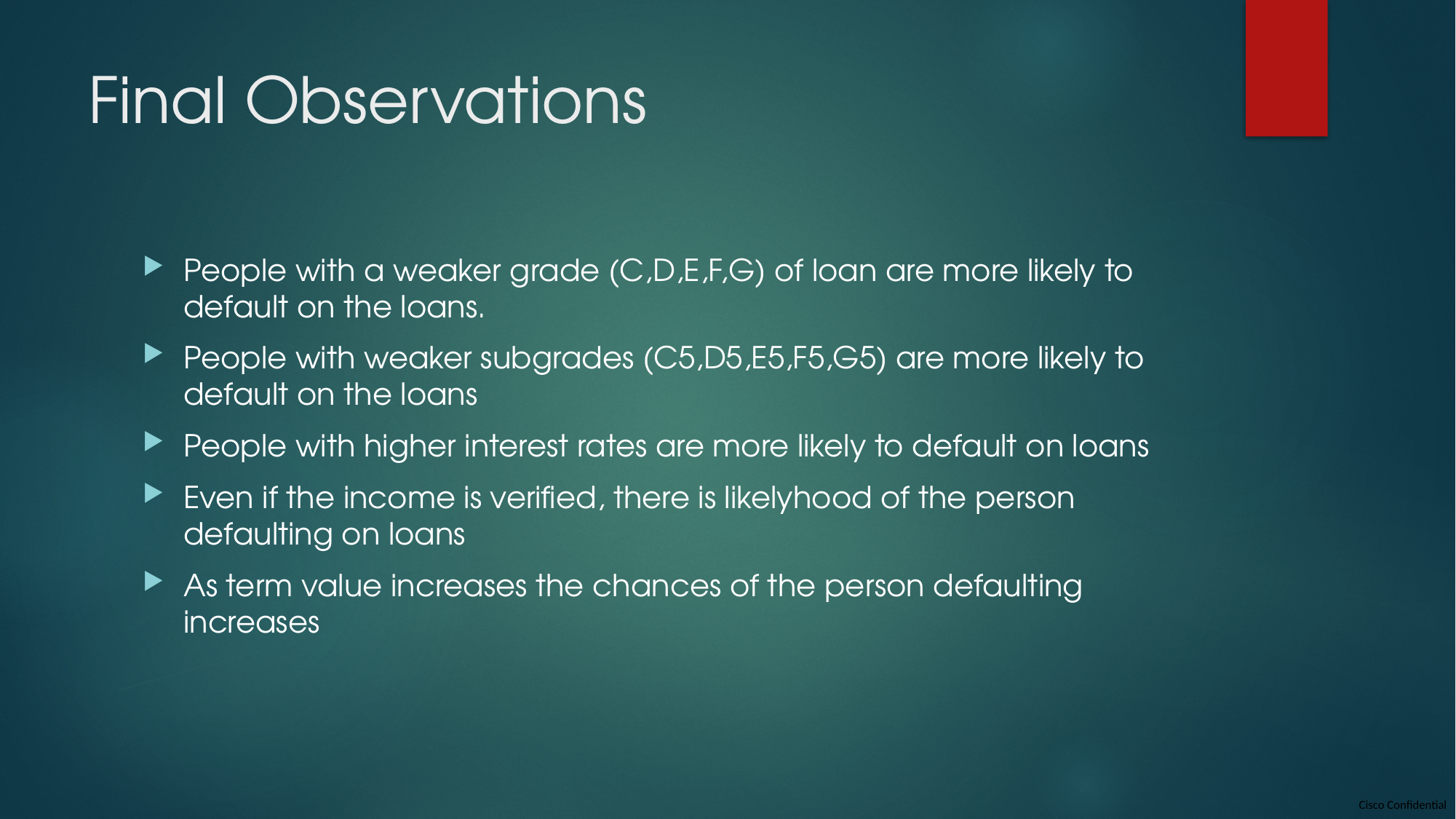

# Final Observations
People with a weaker grade (C,D,E,F,G) of loan are more likely to default on the loans.
People with weaker subgrades (C5,D5,E5,F5,G5) are more likely to default on the loans
People with higher interest rates are more likely to default on loans
Even if the income is verified, there is likelyhood of the person defaulting on loans
As term value increases the chances of the person defaulting increases